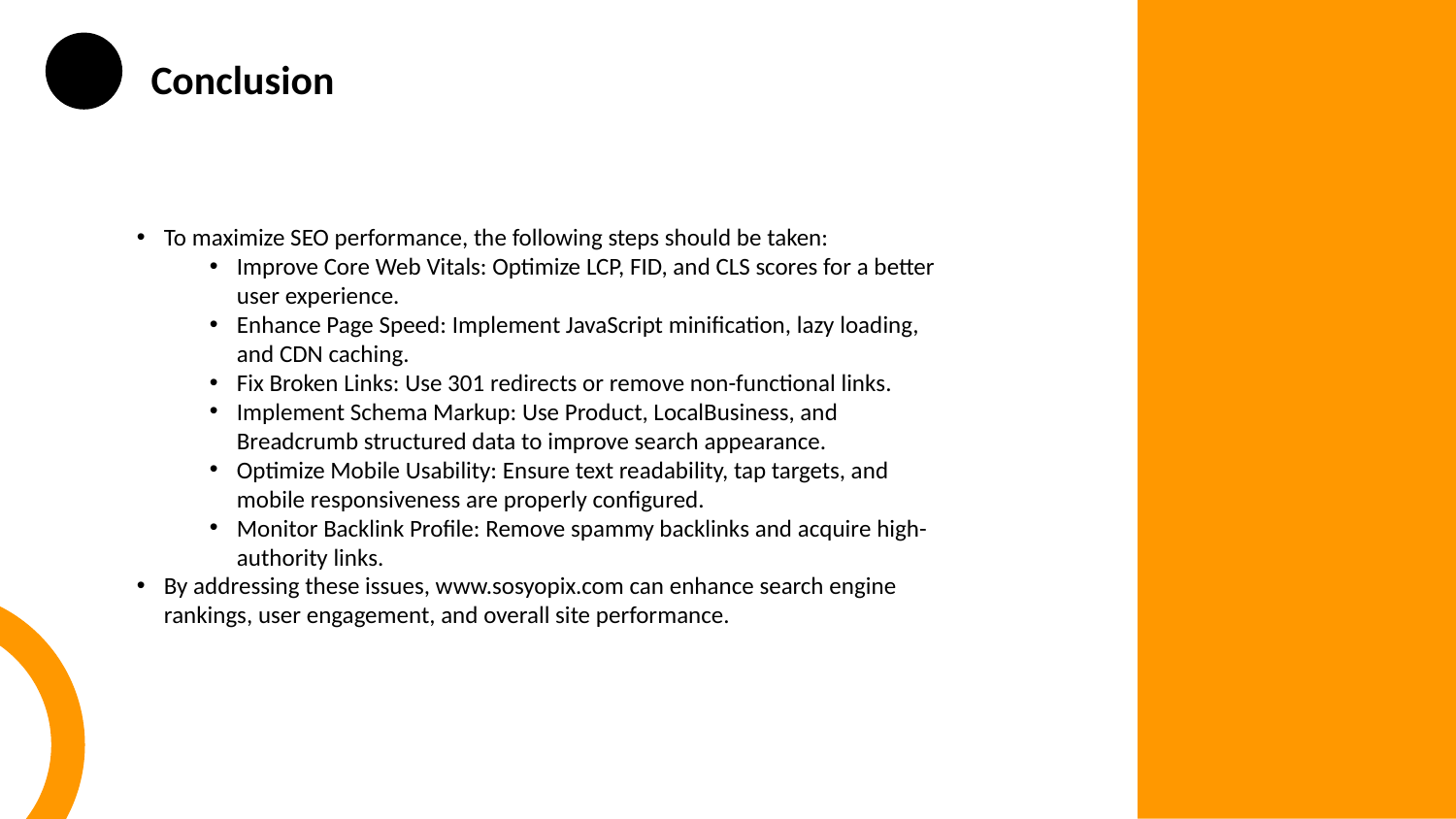

Conclusion

To maximize SEO performance, the following steps should be taken:
Improve Core Web Vitals: Optimize LCP, FID, and CLS scores for a better user experience.
Enhance Page Speed: Implement JavaScript minification, lazy loading, and CDN caching.
Fix Broken Links: Use 301 redirects or remove non-functional links.
Implement Schema Markup: Use Product, LocalBusiness, and Breadcrumb structured data to improve search appearance.
Optimize Mobile Usability: Ensure text readability, tap targets, and mobile responsiveness are properly configured.
Monitor Backlink Profile: Remove spammy backlinks and acquire high-authority links.
By addressing these issues, www.sosyopix.com can enhance search engine rankings, user engagement, and overall site performance.